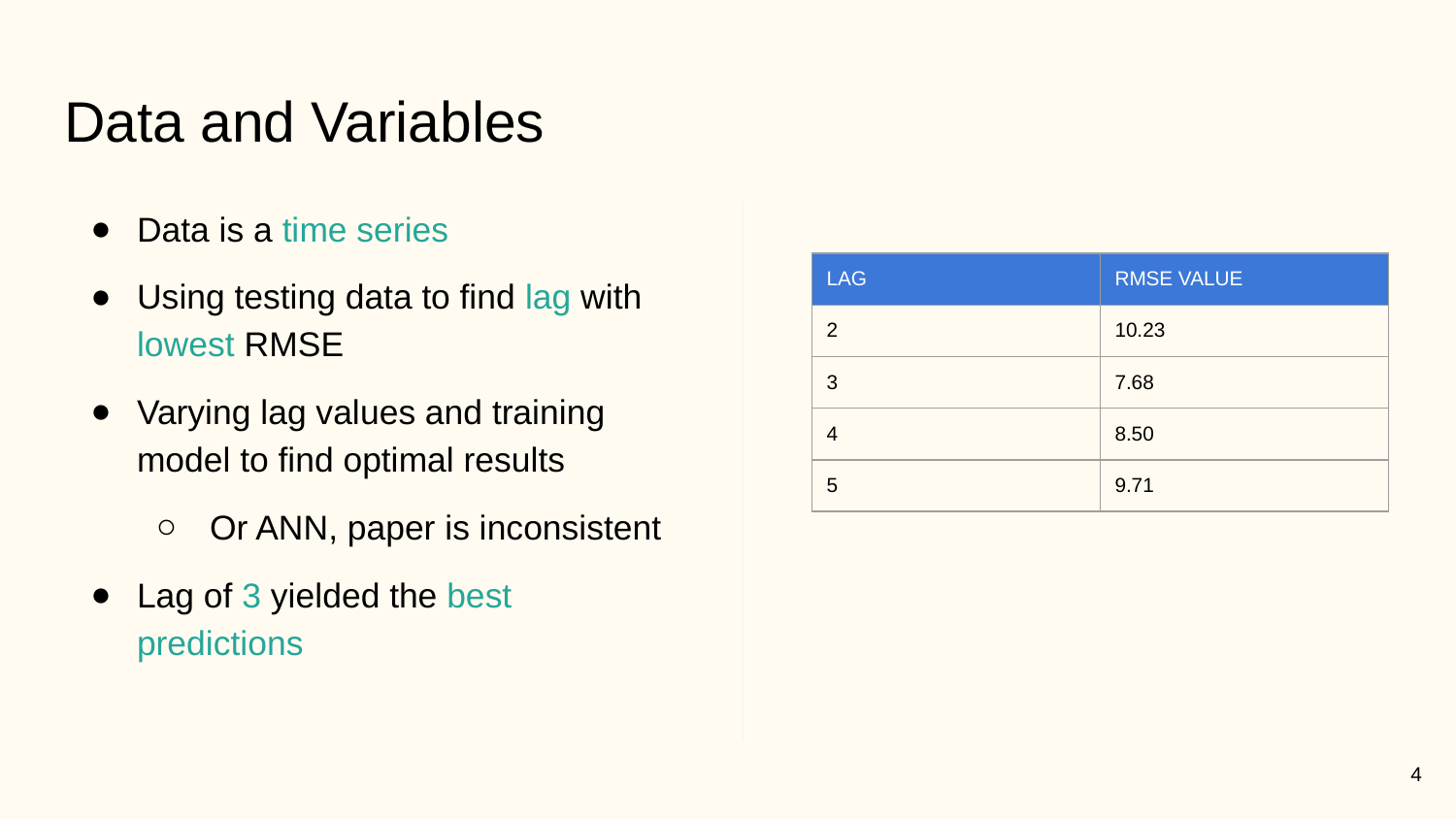

# Data and Variables
Data is a time series
Using testing data to find lag with lowest RMSE
Varying lag values and training model to find optimal results
Or ANN, paper is inconsistent
Lag of 3 yielded the best predictions
| LAG | RMSE VALUE |
| --- | --- |
| 2 | 10.23 |
| 3 | 7.68 |
| 4 | 8.50 |
| 5 | 9.71 |
4